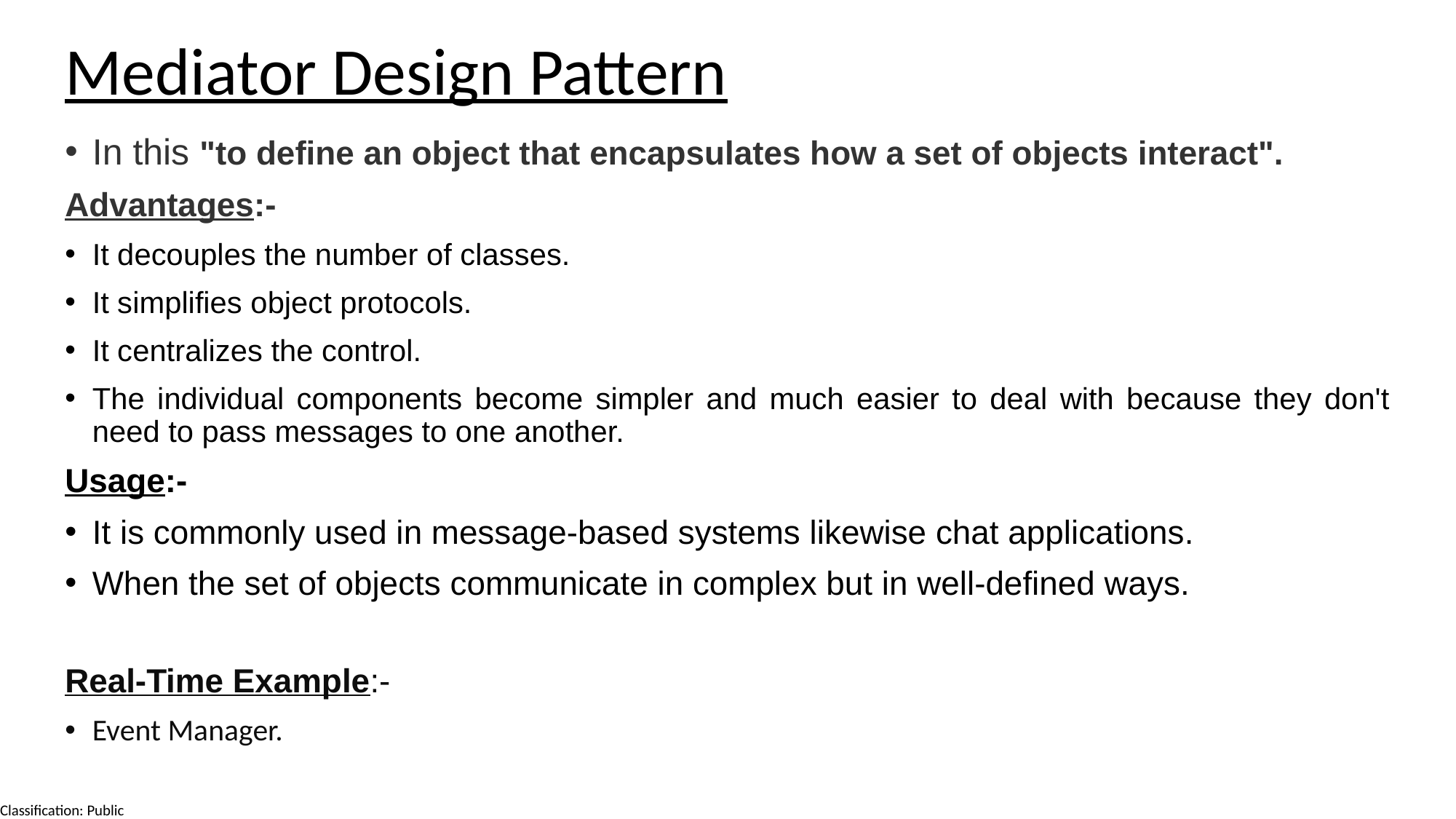

Mediator Design Pattern
In this "to define an object that encapsulates how a set of objects interact".
Advantages:-
It decouples the number of classes.
It simplifies object protocols.
It centralizes the control.
The individual components become simpler and much easier to deal with because they don't need to pass messages to one another.
Usage:-
It is commonly used in message-based systems likewise chat applications.
When the set of objects communicate in complex but in well-defined ways.

Real-Time Example:-
Event Manager.